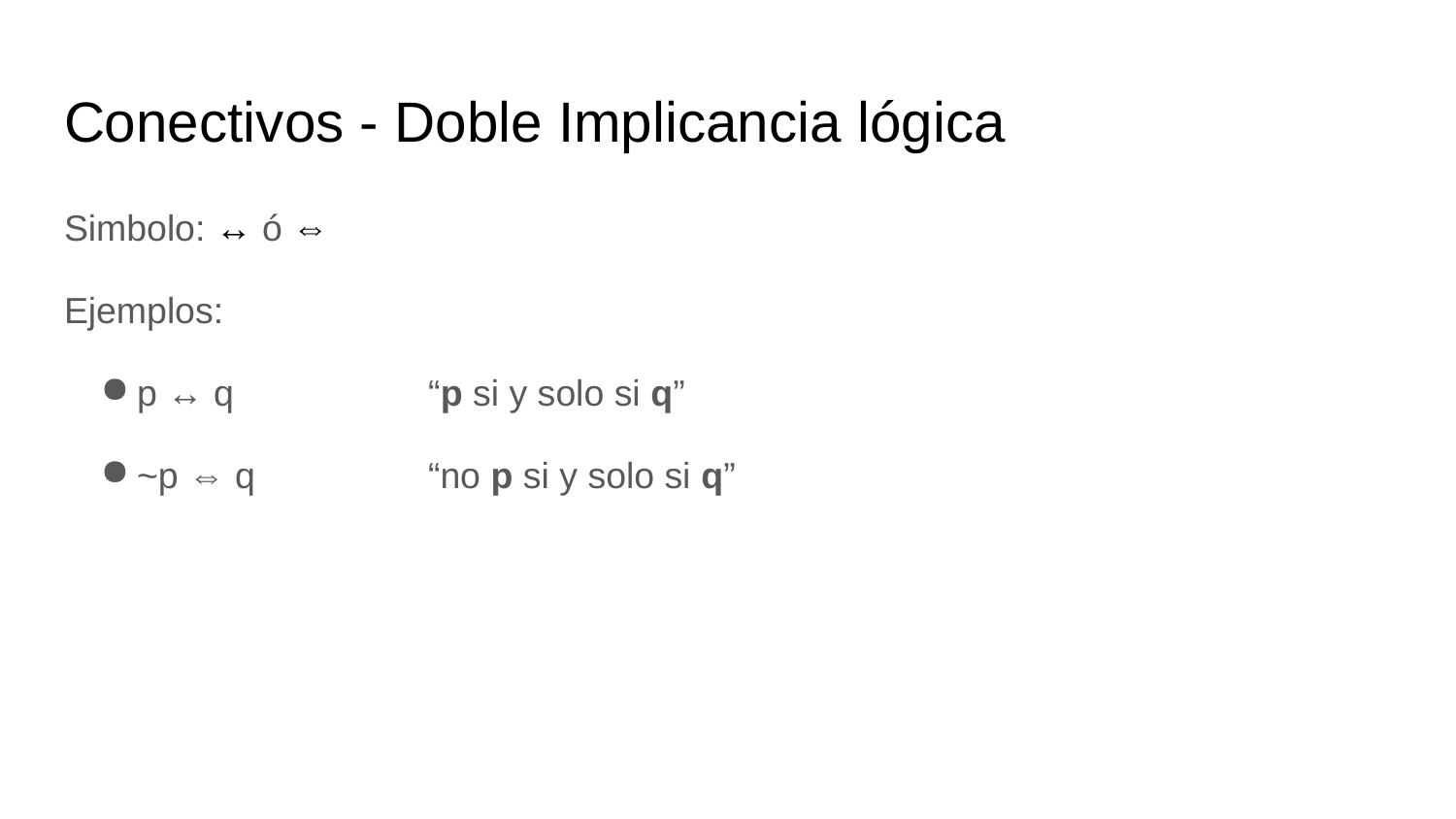

# Conectivos - Doble Implicancia lógica
Simbolo: ↔ ó ⇔
Ejemplos:
p ↔ q		“p si y solo si q”
~p ⇔ q		“no p si y solo si q”